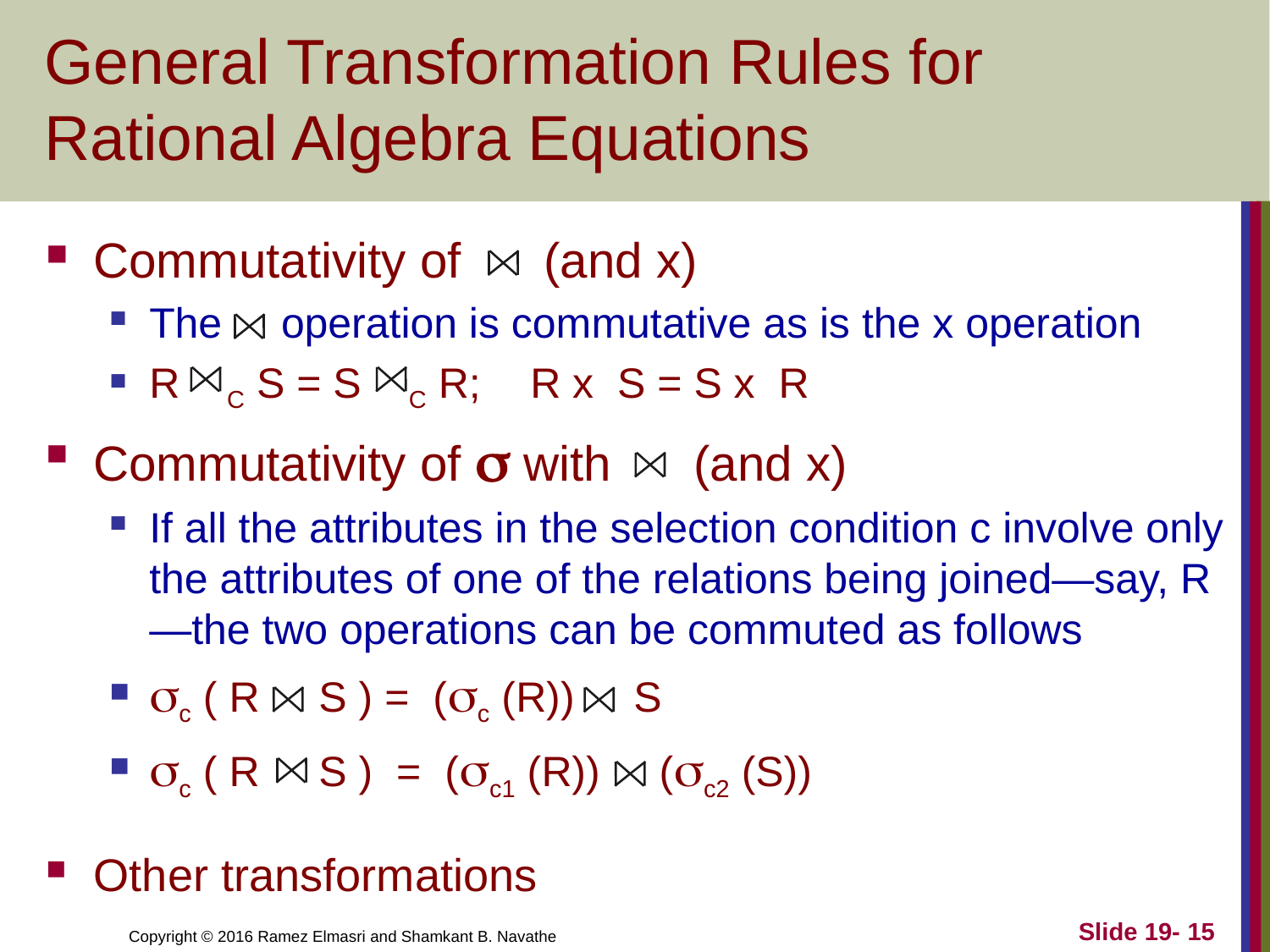

# General Transformation Rules for Rational Algebra Equations
Commutativity of      (and x)
The     operation is commutative as is the x operation
R    C S = S    C R;  	R x  S = S x  R
Commutativity of σ with      (and x)
If all the attributes in the selection condition c involve only the attributes of one of the relations being joined—say, R—the two operations can be commuted as follows
σc ( R     S ) =  (σc (R))     S
σc ( R     S )  =  (σc1 (R))     (σc2 (S))

Other transformations

Slide 19- 15